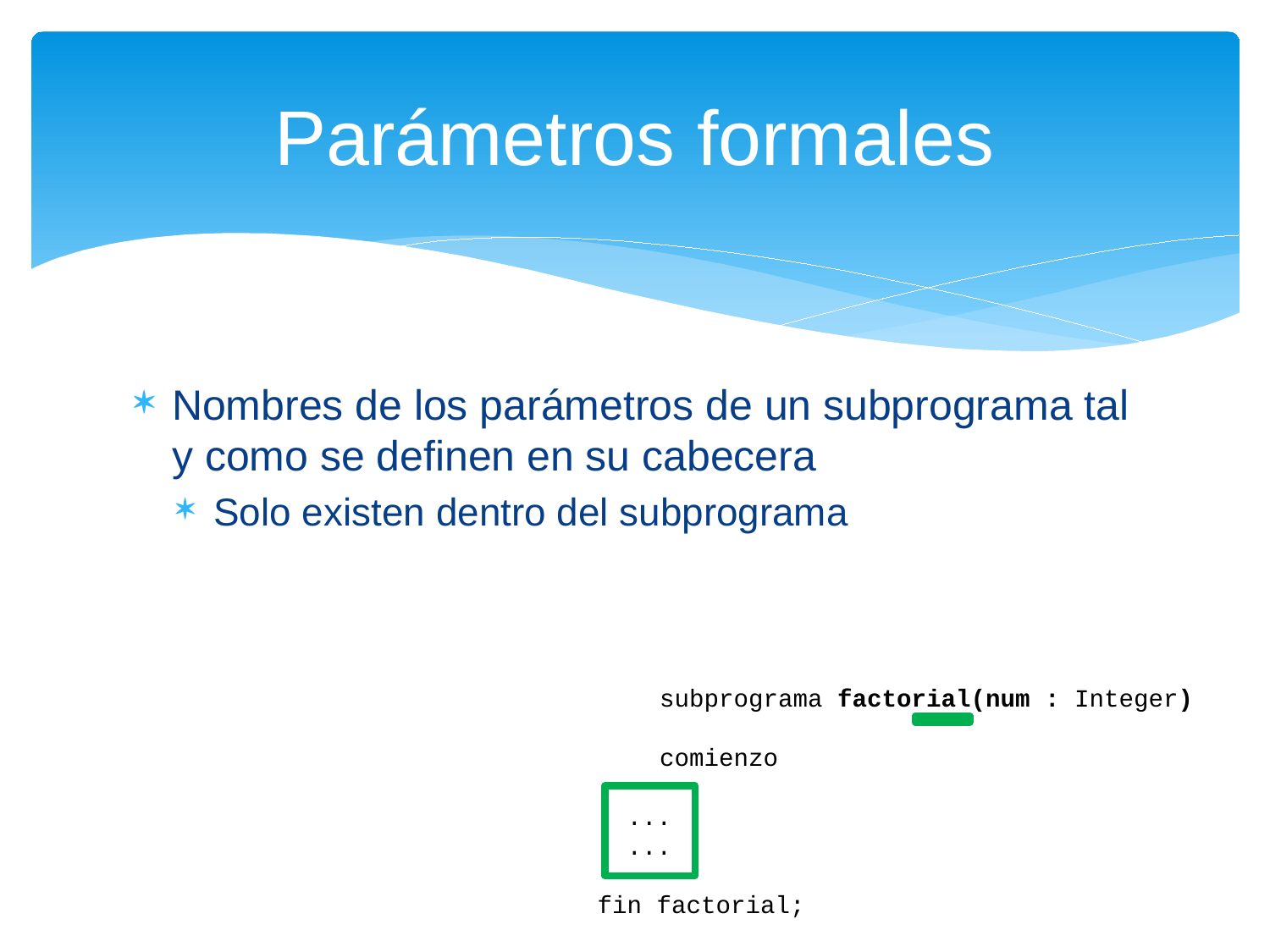

# Parámetros formales
Nombres de los parámetros de un subprograma tal y como se definen en su cabecera
Solo existen dentro del subprograma
	subprograma factorial(num : Integer)

	comienzo

  ...
  ...

fin factorial;